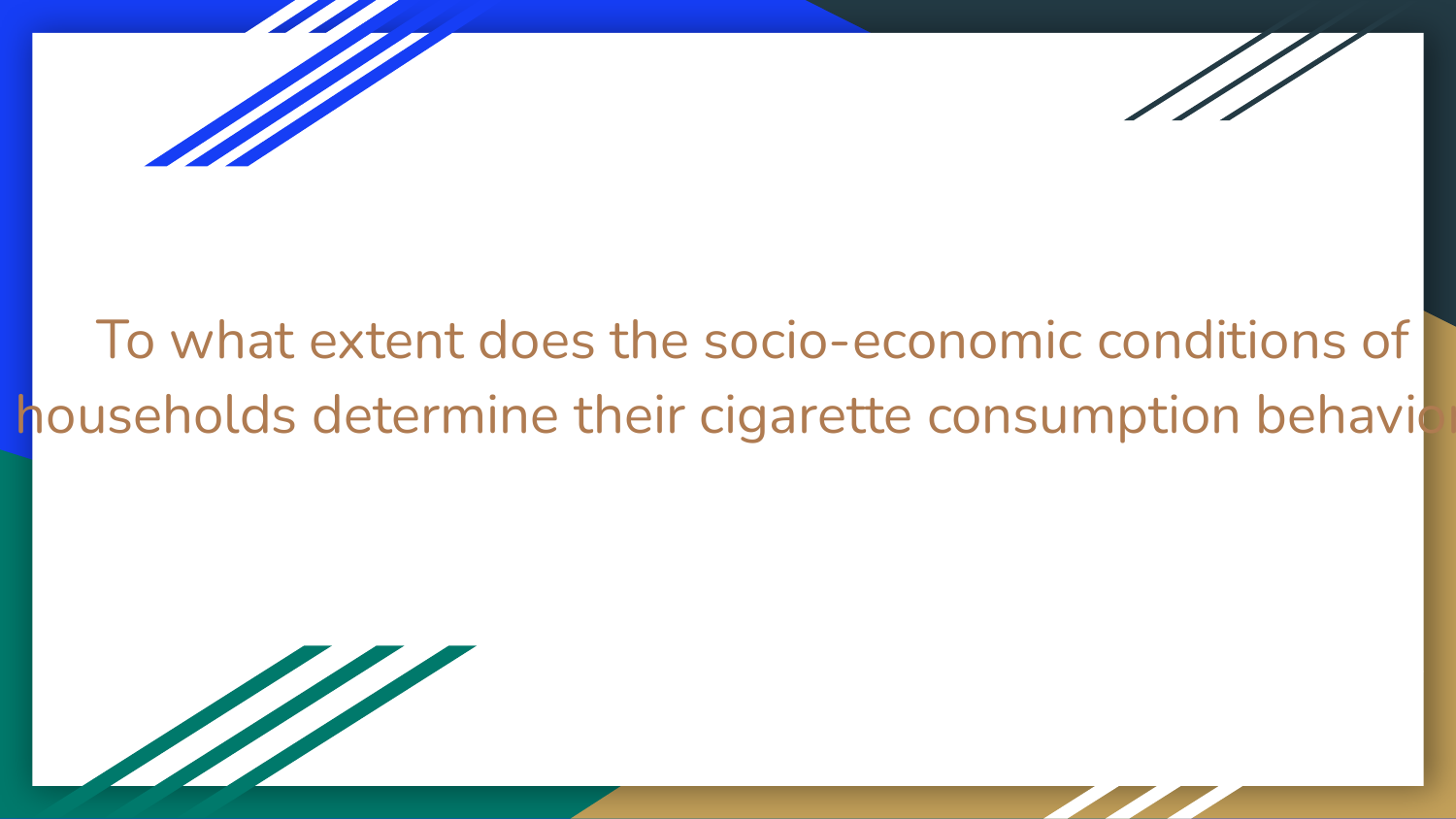

# To what extent does the socio-economic conditions of households determine their cigarette consumption behavior?